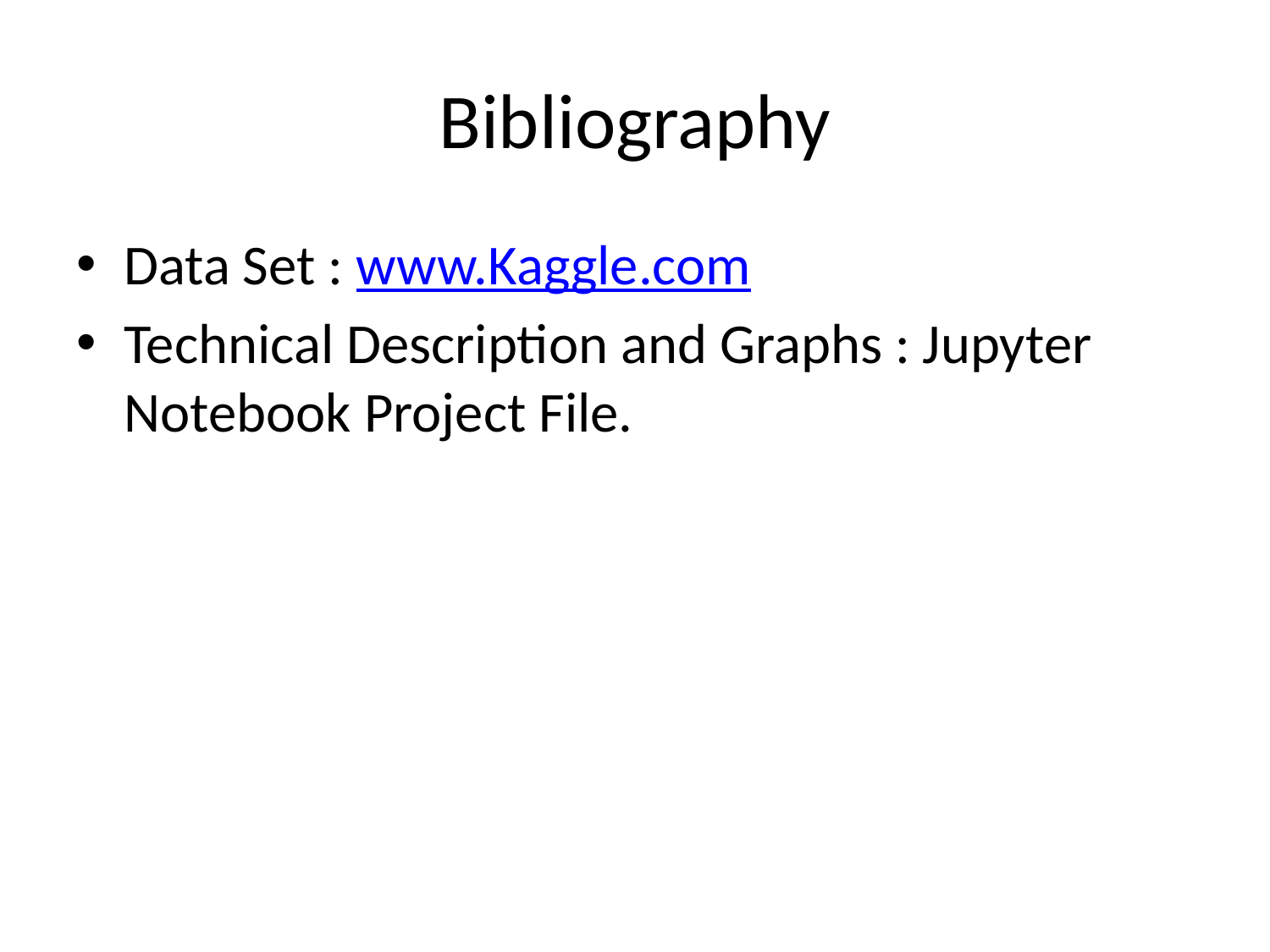

# Bibliography
Data Set : www.Kaggle.com
Technical Description and Graphs : Jupyter Notebook Project File.